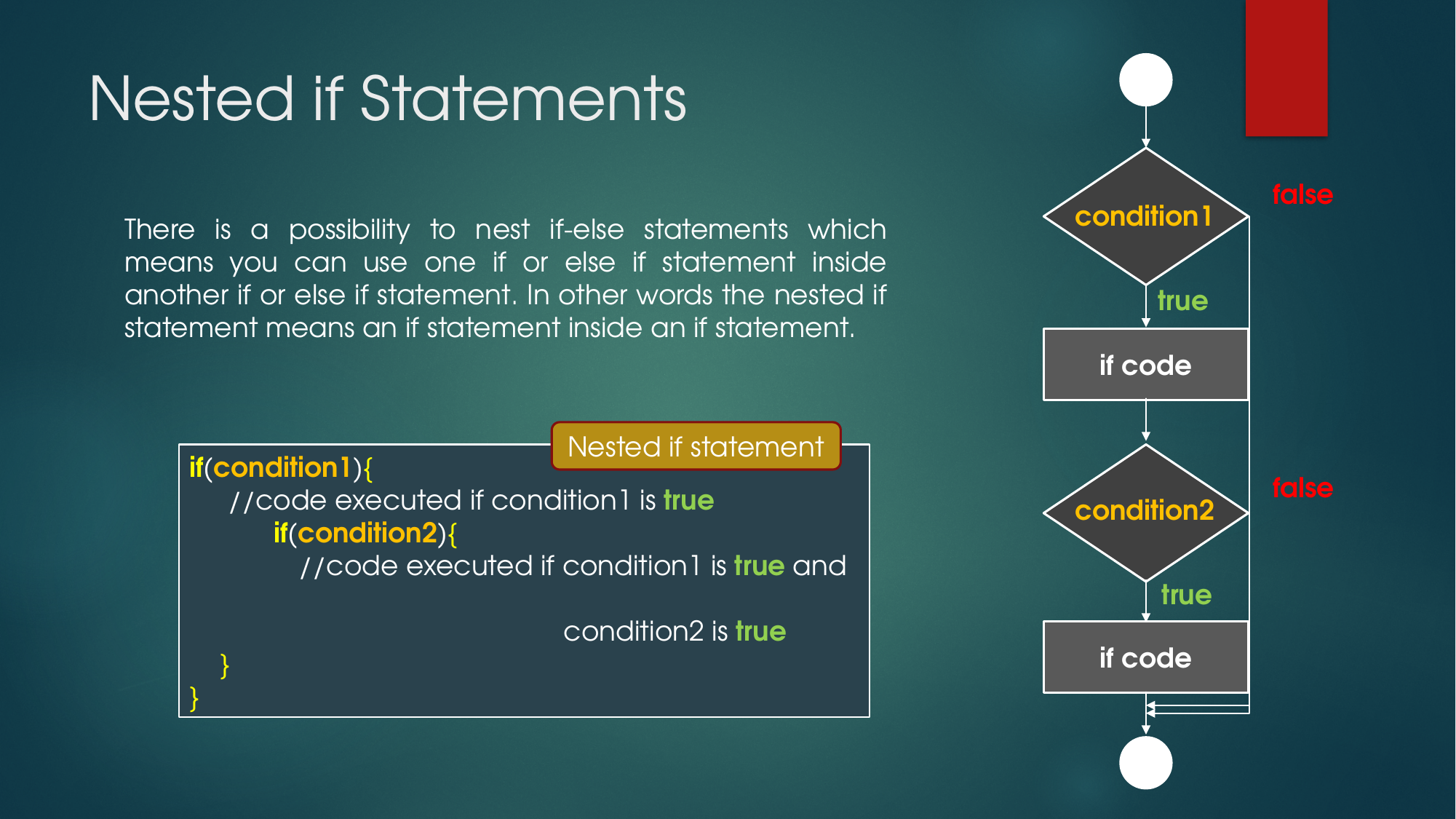

# Nested if Statements

false
condition1
There is a possibility to nest if-else statements which means you can use one if or else if statement inside another if or else if statement. In other words the nested if statement means an if statement inside an if statement.
true
if code
Nested if statement
if(condition1){
     //code executed if condition1 is true
           if(condition2){
             	//code executed if condition1 is true and
                                                 condition2 is true
    }
}

false
condition2
true
if code